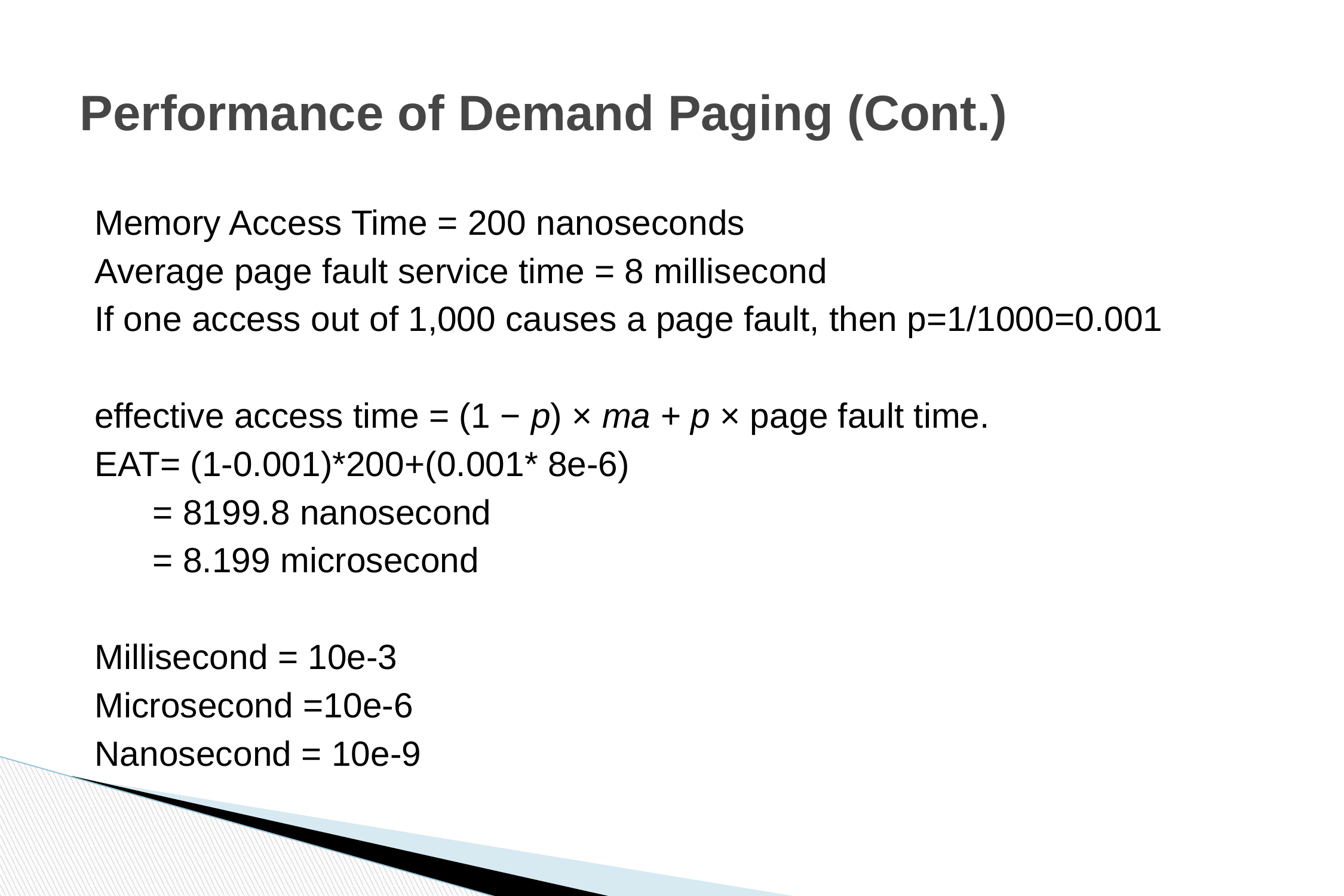

# Performance of Demand Paging (Cont.)
Memory Access Time = 200 nanoseconds
Average page fault service time = 8 millisecond
If one access out of 1,000 causes a page fault, then p=1/1000=0.001

effective access time = (1 − p) × ma + p × page fault time.
EAT= (1-0.001)*200+(0.001* 8e-6)
      = 8199.8 nanosecond
      = 8.199 microsecond

Millisecond = 10e-3
Microsecond =10e-6
Nanosecond = 10e-9